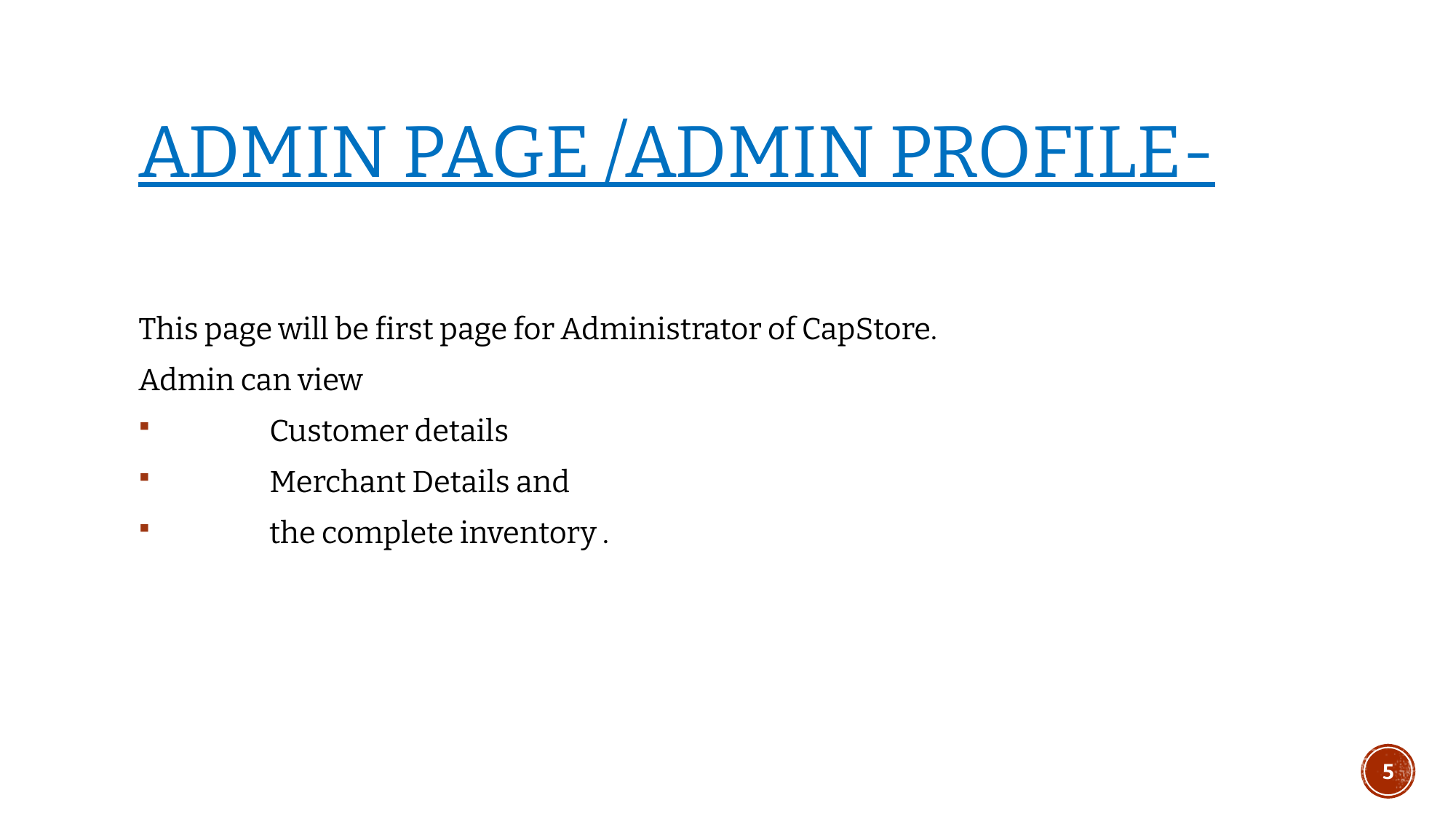

# Admin page /Admin profile-

This page will be first page for Administrator of CapStore.
Admin can view
	Customer details
	Merchant Details and
	the complete inventory .

5